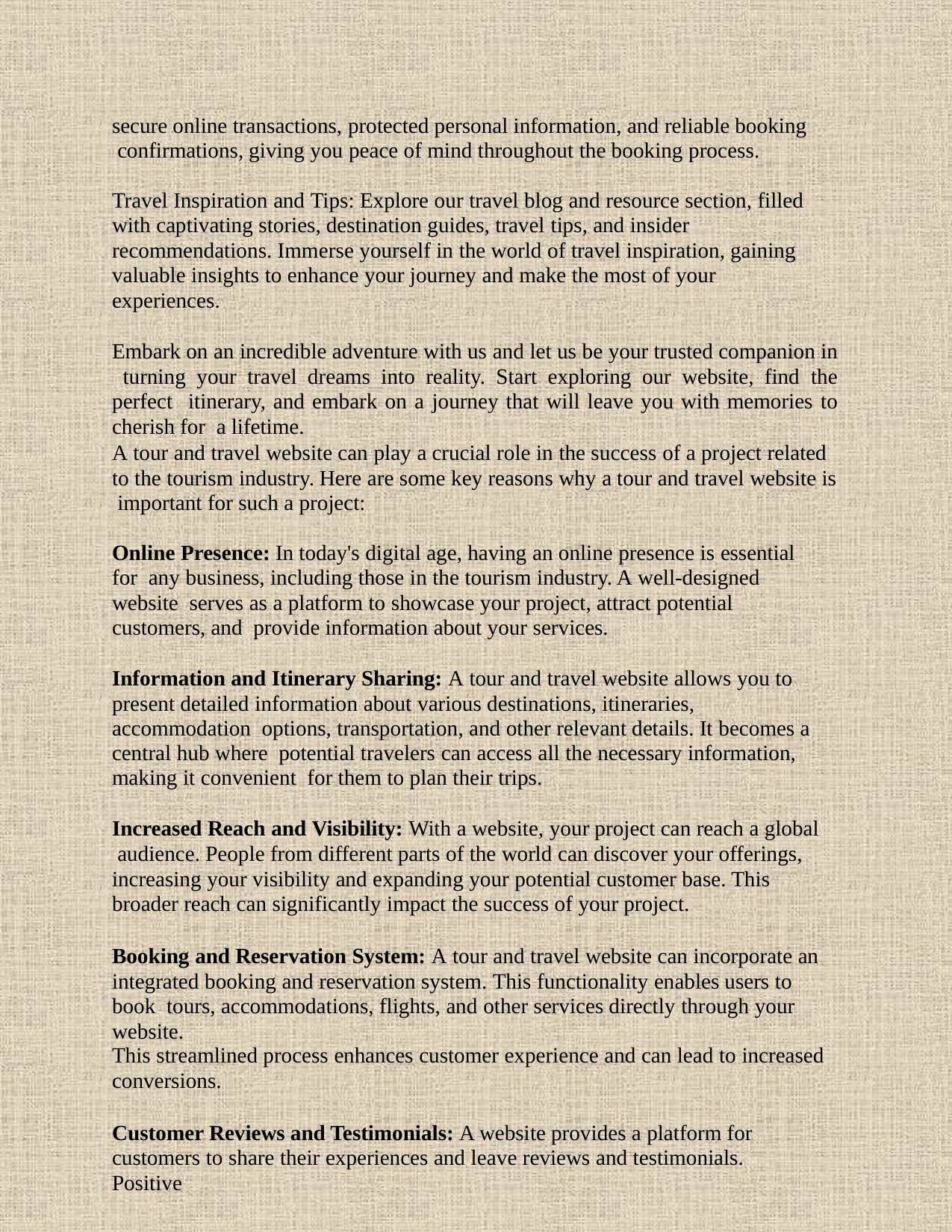

secure online transactions, protected personal information, and reliable booking  confirmations, giving you peace of mind throughout the booking process.

Travel Inspiration and Tips: Explore our travel blog and resource section, filled  with captivating stories, destination guides, travel tips, and insider  recommendations. Immerse yourself in the world of travel inspiration, gaining  valuable insights to enhance your journey and make the most of your experiences.

Embark on an incredible adventure with us and let us be your trusted companion in  turning your travel dreams into reality. Start exploring our website, find the perfect  itinerary, and embark on a journey that will leave you with memories to cherish for  a lifetime.
A tour and travel website can play a crucial role in the success of a project related  to the tourism industry. Here are some key reasons why a tour and travel website is  important for such a project:

Online Presence: In today's digital age, having an online presence is essential for  any business, including those in the tourism industry. A well-designed website  serves as a platform to showcase your project, attract potential customers, and  provide information about your services.

Information and Itinerary Sharing: A tour and travel website allows you to  present detailed information about various destinations, itineraries, accommodation  options, transportation, and other relevant details. It becomes a central hub where  potential travelers can access all the necessary information, making it convenient  for them to plan their trips.

Increased Reach and Visibility: With a website, your project can reach a global  audience. People from different parts of the world can discover your offerings,  increasing your visibility and expanding your potential customer base. This  broader reach can significantly impact the success of your project.

Booking and Reservation System: A tour and travel website can incorporate an  integrated booking and reservation system. This functionality enables users to book  tours, accommodations, flights, and other services directly through your website.
This streamlined process enhances customer experience and can lead to increased
conversions.

Customer Reviews and Testimonials: A website provides a platform for  customers to share their experiences and leave reviews and testimonials. Positive